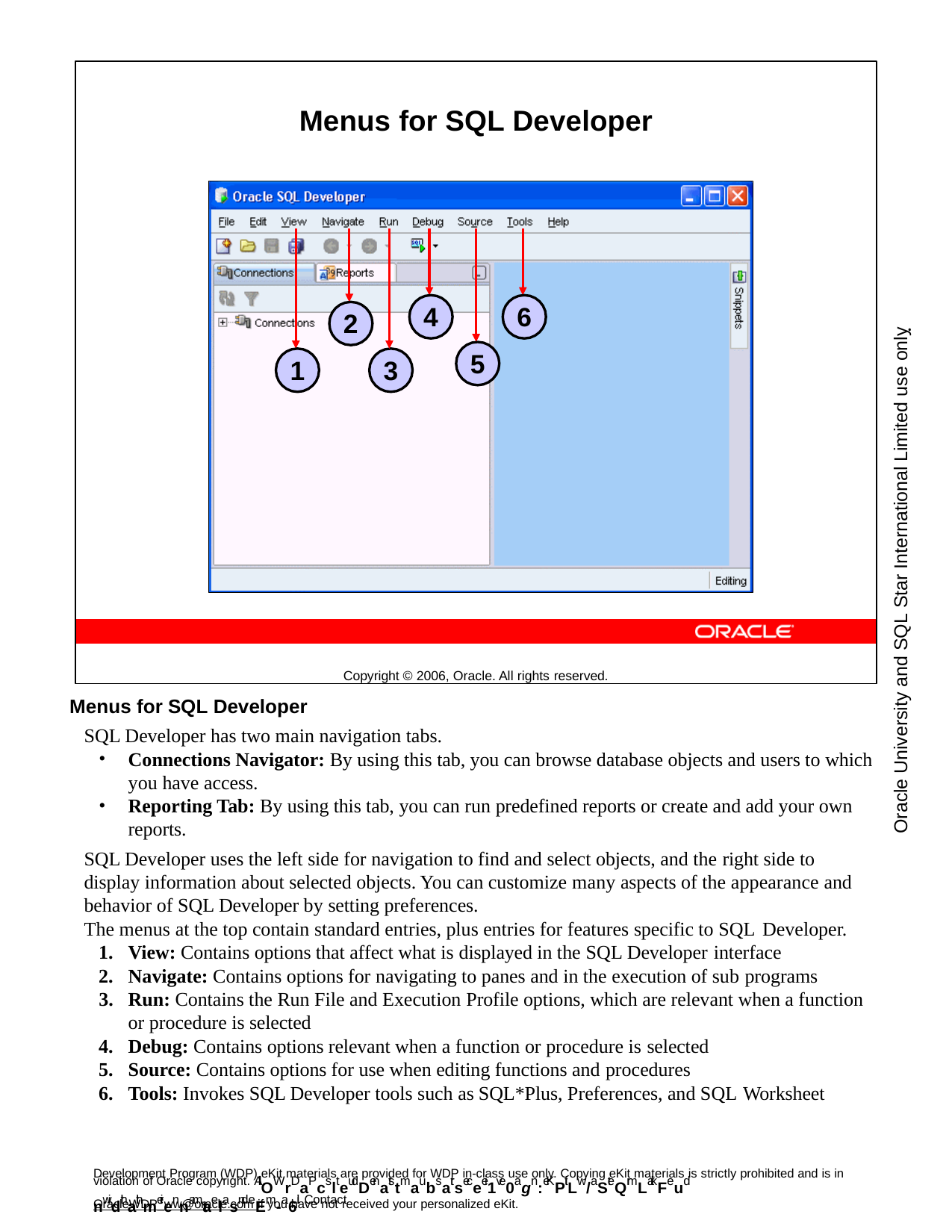

Menus for SQL Developer

Copyright © 2006, Oracle. All rights reserved.

4	6
2
Oracle University and SQL Star International Limited use onlyฺ
5

1	3

Menus for SQL Developer
SQL Developer has two main navigation tabs.
Connections Navigator: By using this tab, you can browse database objects and users to which  you have access.
Reporting Tab: By using this tab, you can run predefined reports or create and add your own  reports.
SQL Developer uses the left side for navigation to find and select objects, and the right side to  display information about selected objects. You can customize many aspects of the appearance and  behavior of SQL Developer by setting preferences.
The menus at the top contain standard entries, plus entries for features specific to SQL Developer.
View: Contains options that affect what is displayed in the SQL Developer interface
Navigate: Contains options for navigating to panes and in the execution of sub programs
Run: Contains the Run File and Execution Profile options, which are relevant when a function  or procedure is selected
Debug: Contains options relevant when a function or procedure is selected
Source: Contains options for use when editing functions and procedures
Tools: Invokes SQL Developer tools such as SQL*Plus, Preferences, and SQL Worksheet
Development Program (WDP) eKit materials are provided for WDP in-class use only. Copying eKit materials is strictly prohibited and is in
violation of Oracle copyright. AllOWrDaPcslteudDenatstmaubsat rseceei1ve0agn:eKPitLw/aSteQrmLarkFeud nwidthathmeirennamtaelasnd eEm-a6il. Contact
OracleWDP_ww@oracle.com if you have not received your personalized eKit.